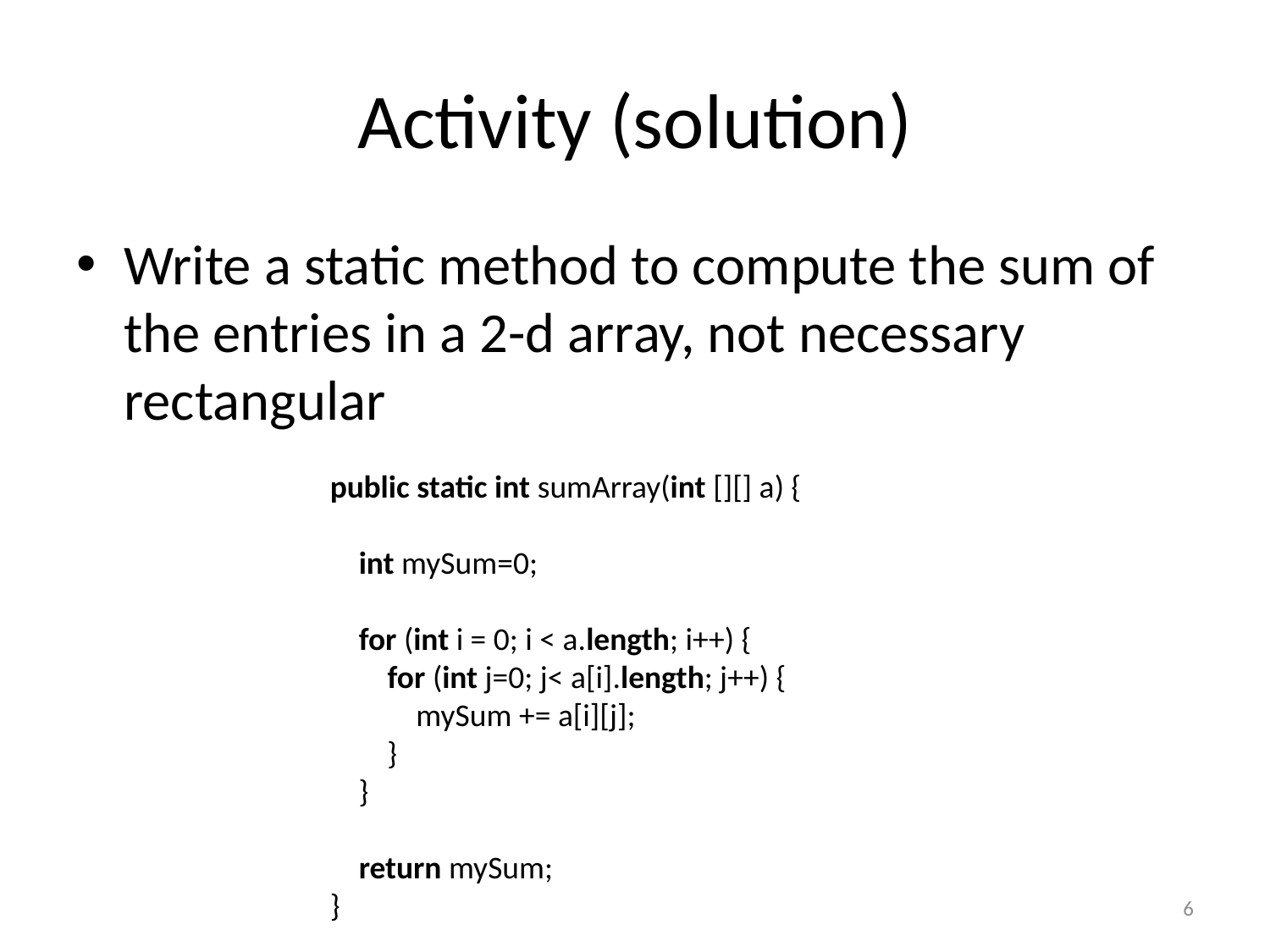

# Activity (solution)
Write a static method to compute the sum of the entries in a 2-d array, not necessary rectangular

public static int sumArray(int [][] a) {
    int mySum=0;
    for (int i = 0; i < a.length; i++) {
        for (int j=0; j< a[i].length; j++) {
            mySum += a[i][j];
        }
    }
    return mySum;
}
6